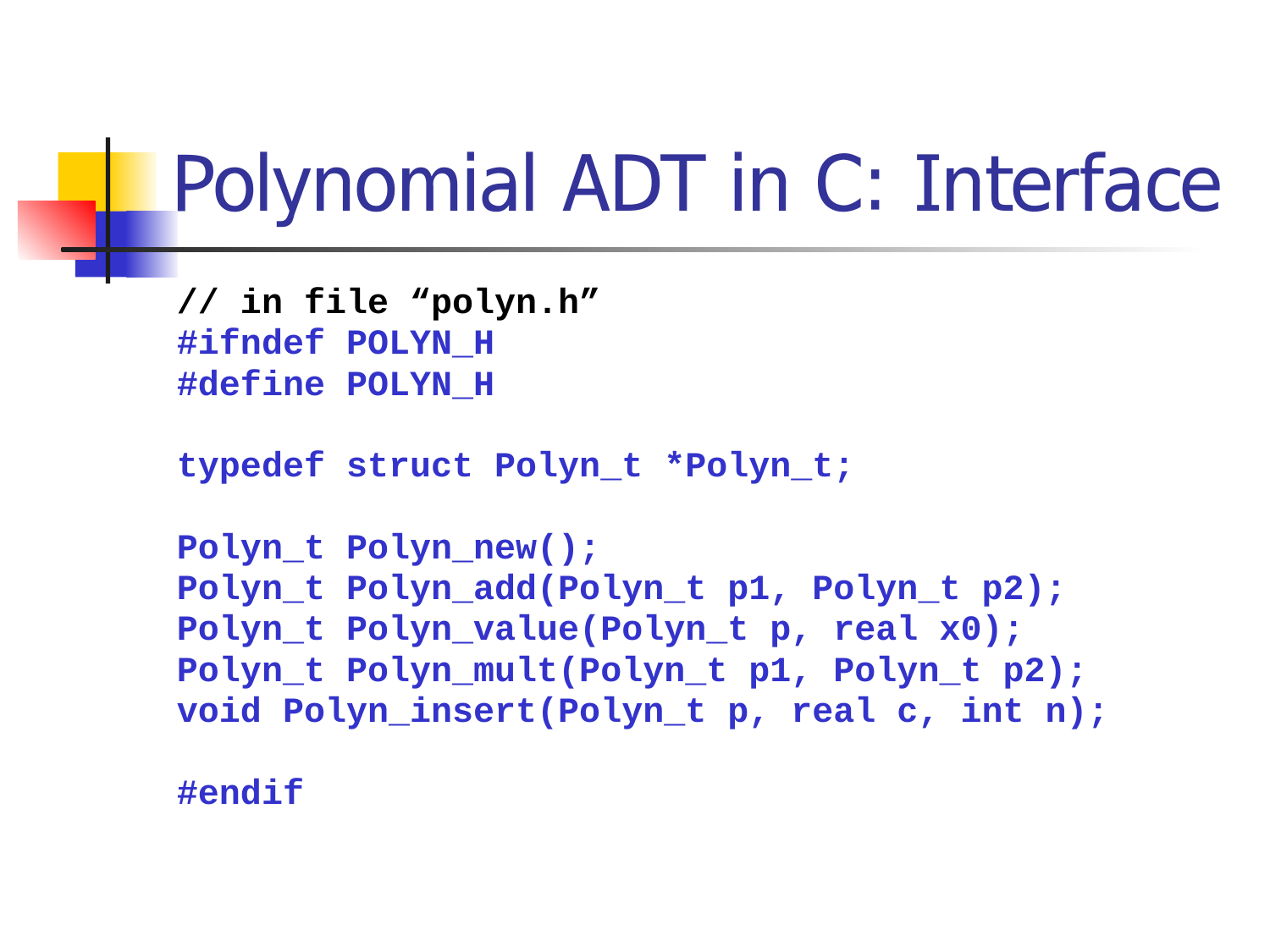

# Polynomial ADT in C: Interface
// in file “polyn.h”
#ifndef POLYN_H
#define POLYN_H

typedef struct Polyn_t *Polyn_t;

Polyn_t Polyn_new();
Polyn_t Polyn_add(Polyn_t p1, Polyn_t p2);
Polyn_t Polyn_value(Polyn_t p, real x0);
Polyn_t Polyn_mult(Polyn_t p1, Polyn_t p2);
void Polyn_insert(Polyn_t p, real c, int n);

#endif